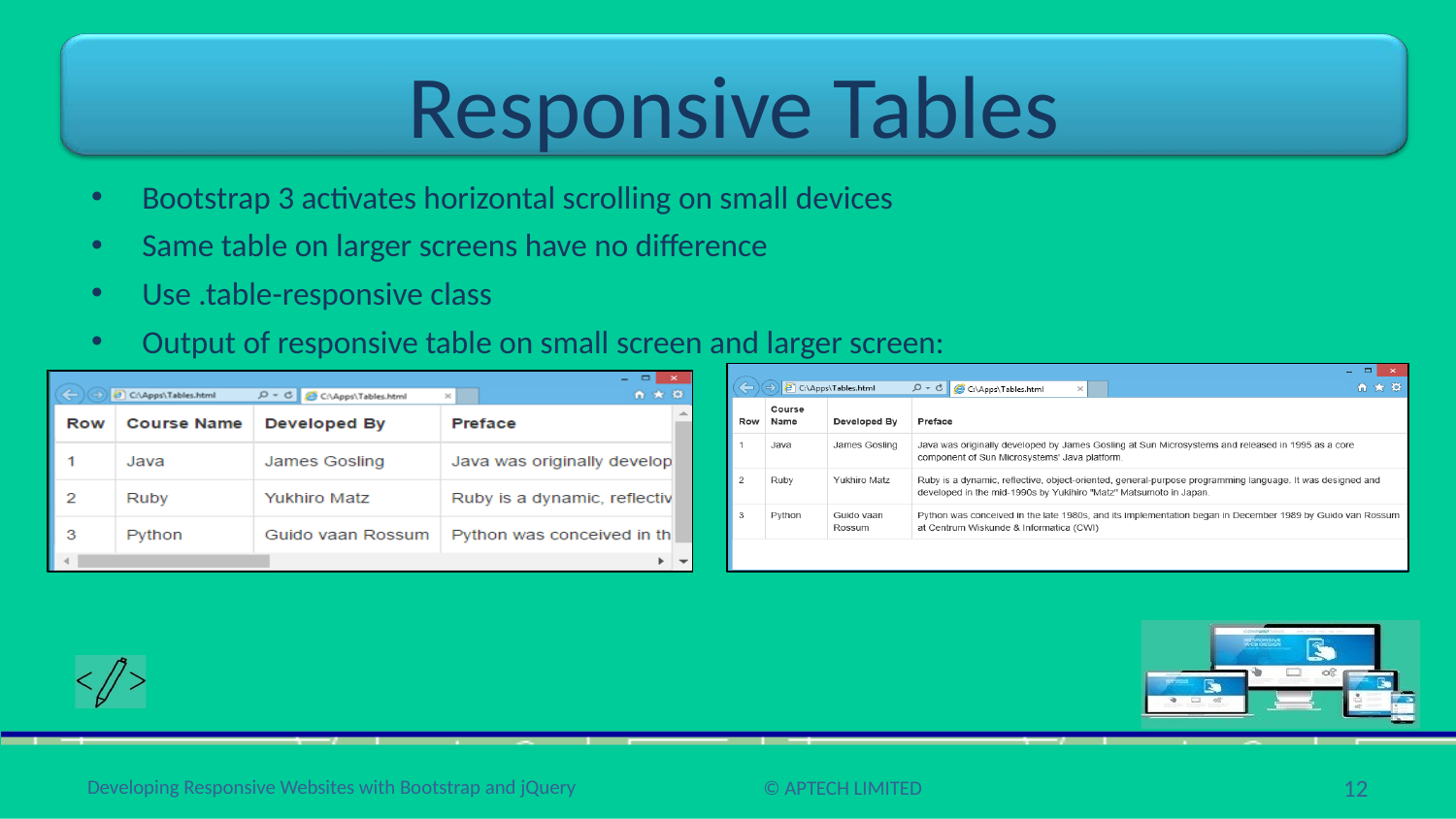

# Responsive Tables
Bootstrap 3 activates horizontal scrolling on small devices
Same table on larger screens have no difference
Use .table-responsive class
Output of responsive table on small screen and larger screen:

12
Developing Responsive Websites with Bootstrap and jQuery
© APTECH LIMITED